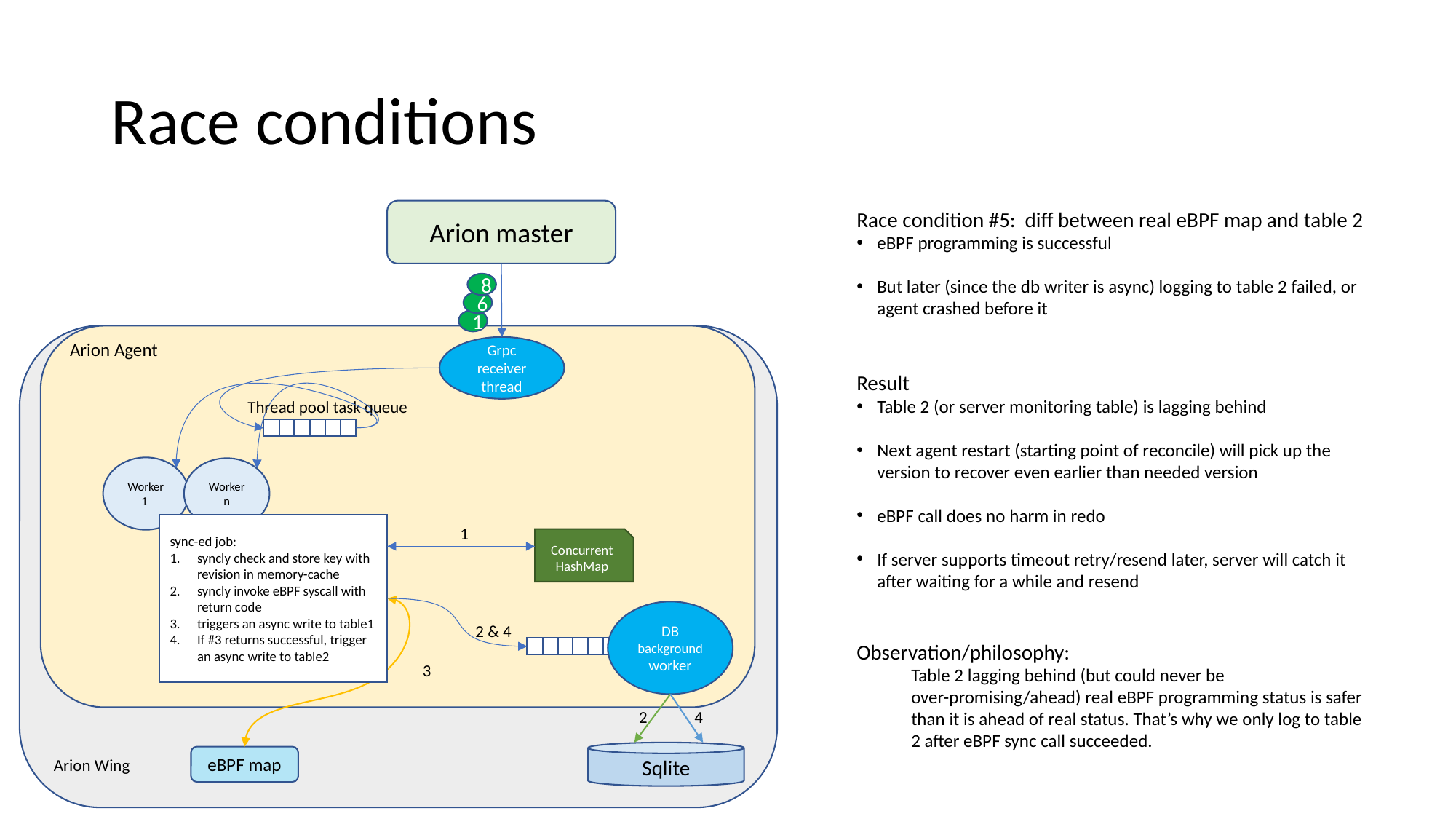

# Race conditions
Arion master
Race condition #5:  diff between real eBPF map and table 2
eBPF programming is successful

But later (since the db writer is async) logging to table 2 failed, or agent crashed before it

Result
Table 2 (or server monitoring table) is lagging behind

Next agent restart (starting point of reconcile) will pick up the version to recover even earlier than needed version

eBPF call does no harm in redo

If server supports timeout retry/resend later, server will catch it after waiting for a while and resend

Observation/philosophy:
Table 2 lagging behind (but could never be over-promising/ahead) real eBPF programming status is safer than it is ahead of real status. That’s why we only log to table 2 after eBPF sync call succeeded.
8
6
1
Arion Agent

Arion Wing
Grpc receiver thread
Thread pool task queue

Worker
1
Worker
n
sync-ed job:
syncly check and store key with revision in memory-cache
syncly invoke eBPF syscall with return code
triggers an async write to table1
If #3 returns successful, trigger an async write to table2
1
Concurrent HashMap
DB background
worker
2 & 4

3
4
2
Sqlite
eBPF map